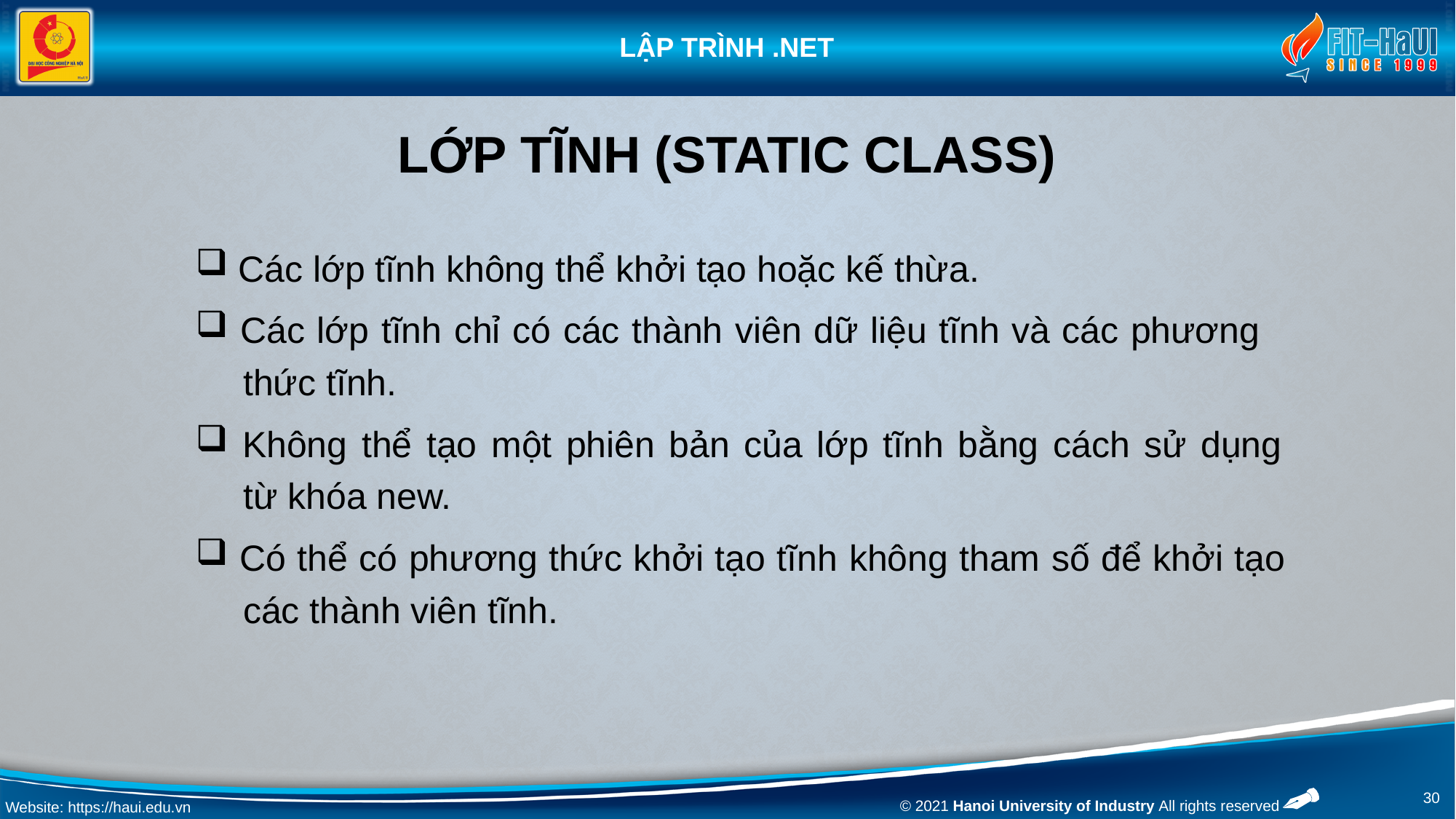

# LỚP TĨNH (Static Class)
 Các lớp tĩnh không thể khởi tạo hoặc kế thừa.
 Các lớp tĩnh chỉ có các thành viên dữ liệu tĩnh và các phương
  thức tĩnh.
 Không thể tạo một phiên bản của lớp tĩnh bằng cách sử dụng
  từ khóa new.
 Có thể có phương thức khởi tạo tĩnh không tham số để khởi tạo
  các thành viên tĩnh.